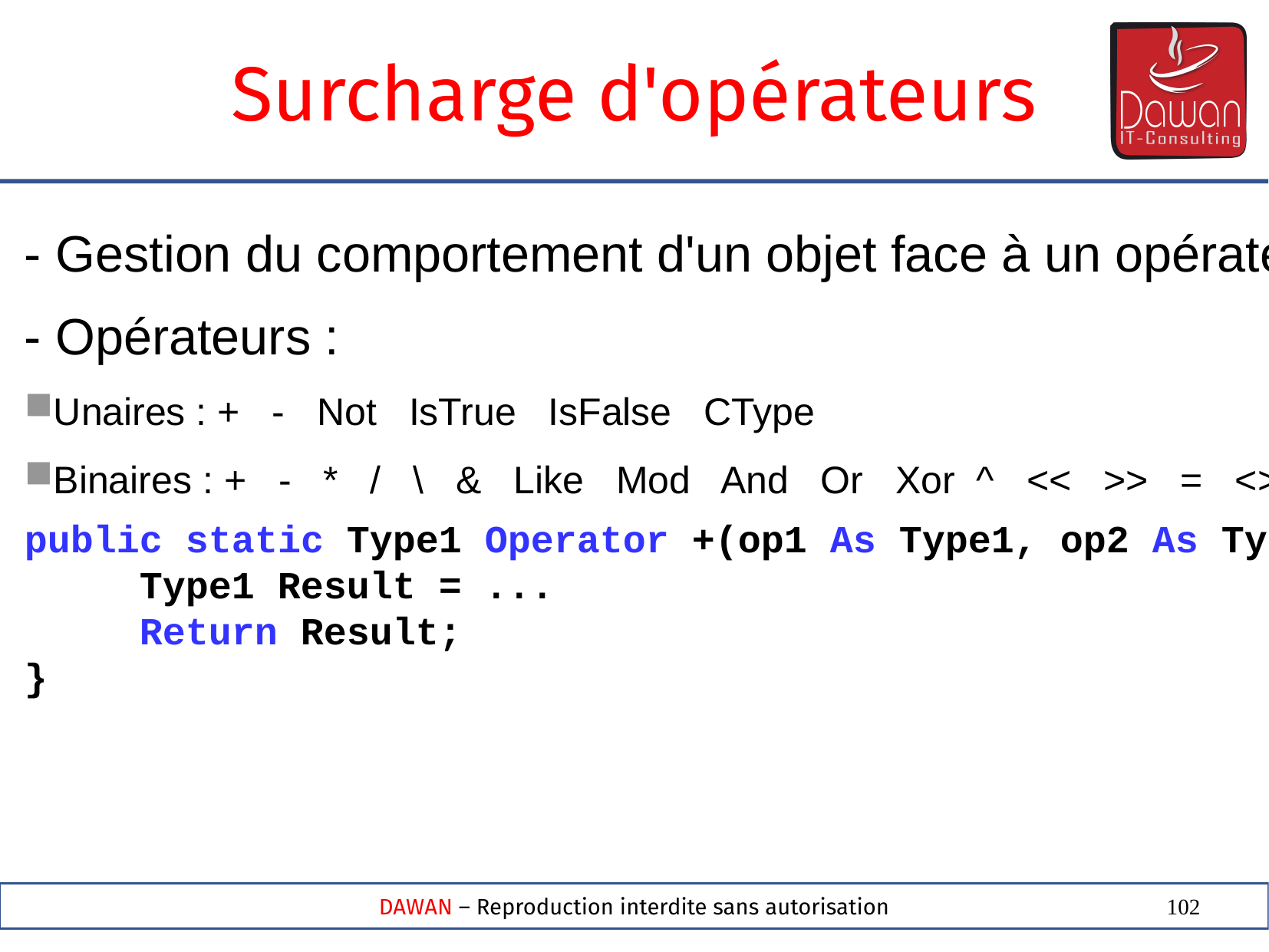

Surcharge d'opérateurs
- Gestion du comportement d'un objet face à un opérateur
- Opérateurs :
Unaires : +   -   Not   IsTrue   IsFalse   CType
Binaires : +   -   *   /   \   &   Like   Mod   And   Or   Xor  ^   <<   >>   =   <>   >   <   >=   <=
public static Type1 Operator +(op1 As Type1, op2 As Type1) {
	Type1 Result = ...
	Return Result;
}
102